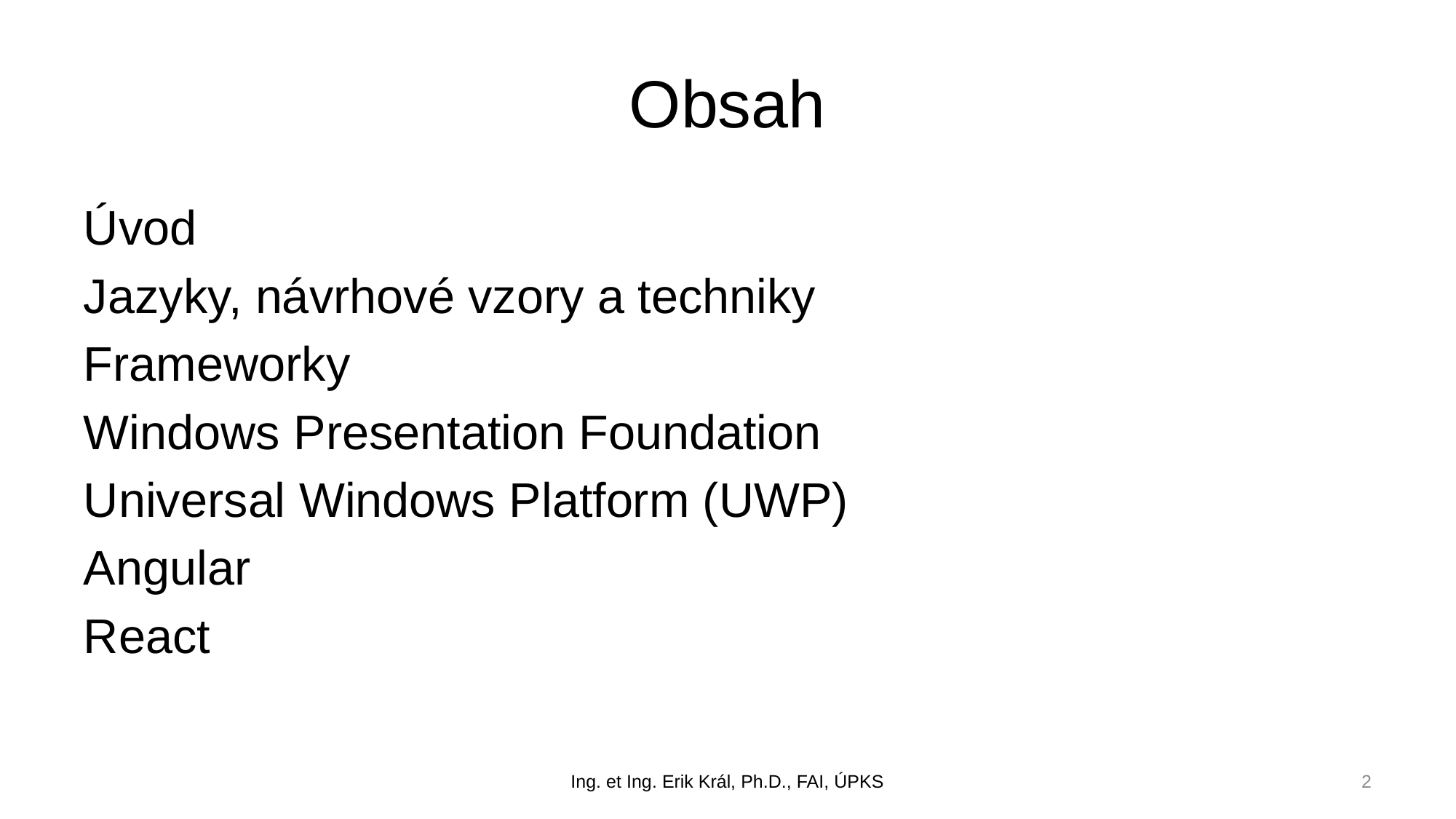

# Obsah
Úvod
Jazyky, návrhové vzory a techniky
Frameworky
Windows Presentation Foundation
Universal Windows Platform (UWP)
Angular
React

Ing. et Ing. Erik Král, Ph.D., FAI, ÚPKS
2